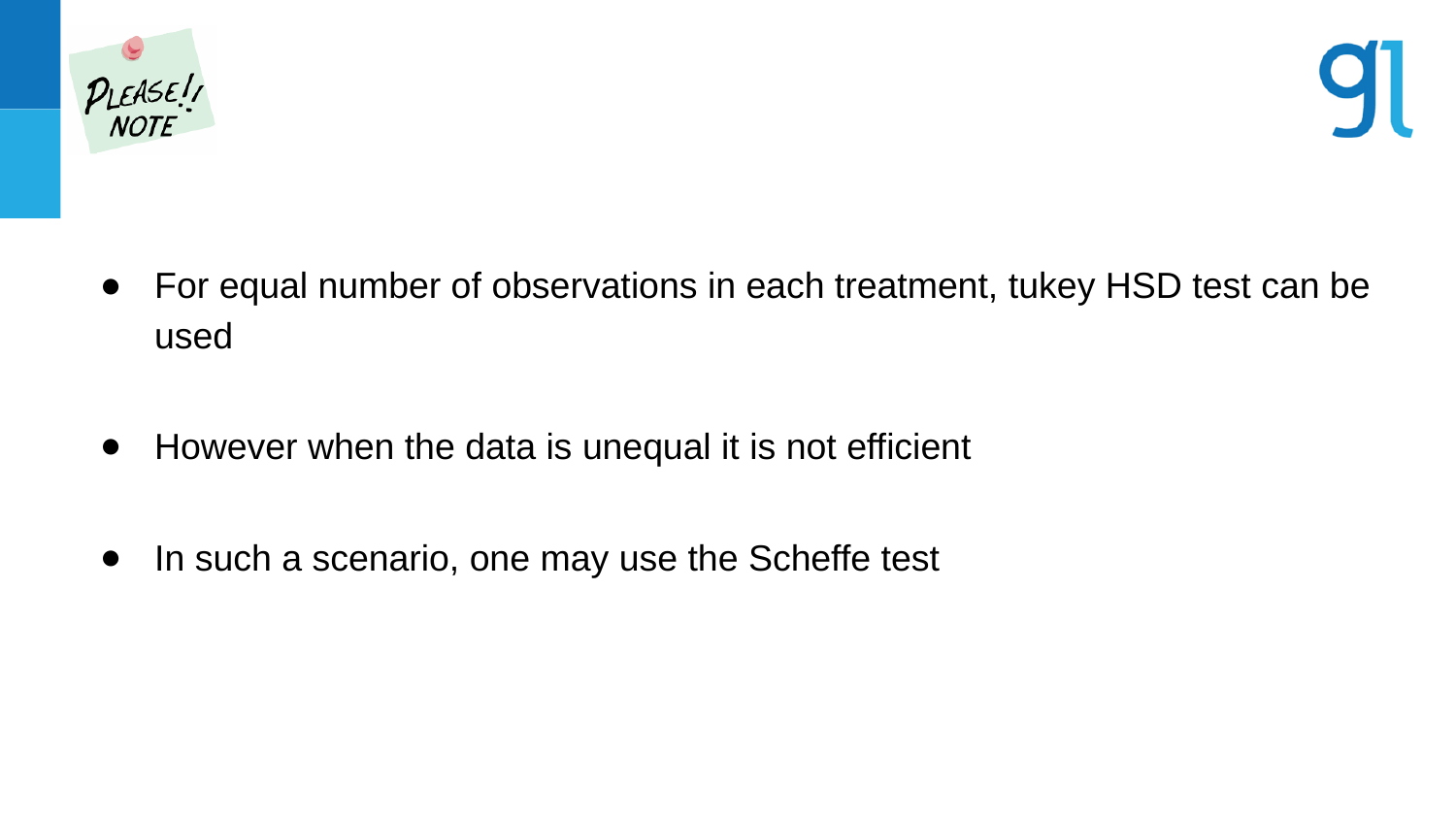

For equal number of observations in each treatment, tukey HSD test can be used
However when the data is unequal it is not efficient
In such a scenario, one may use the Scheffe test